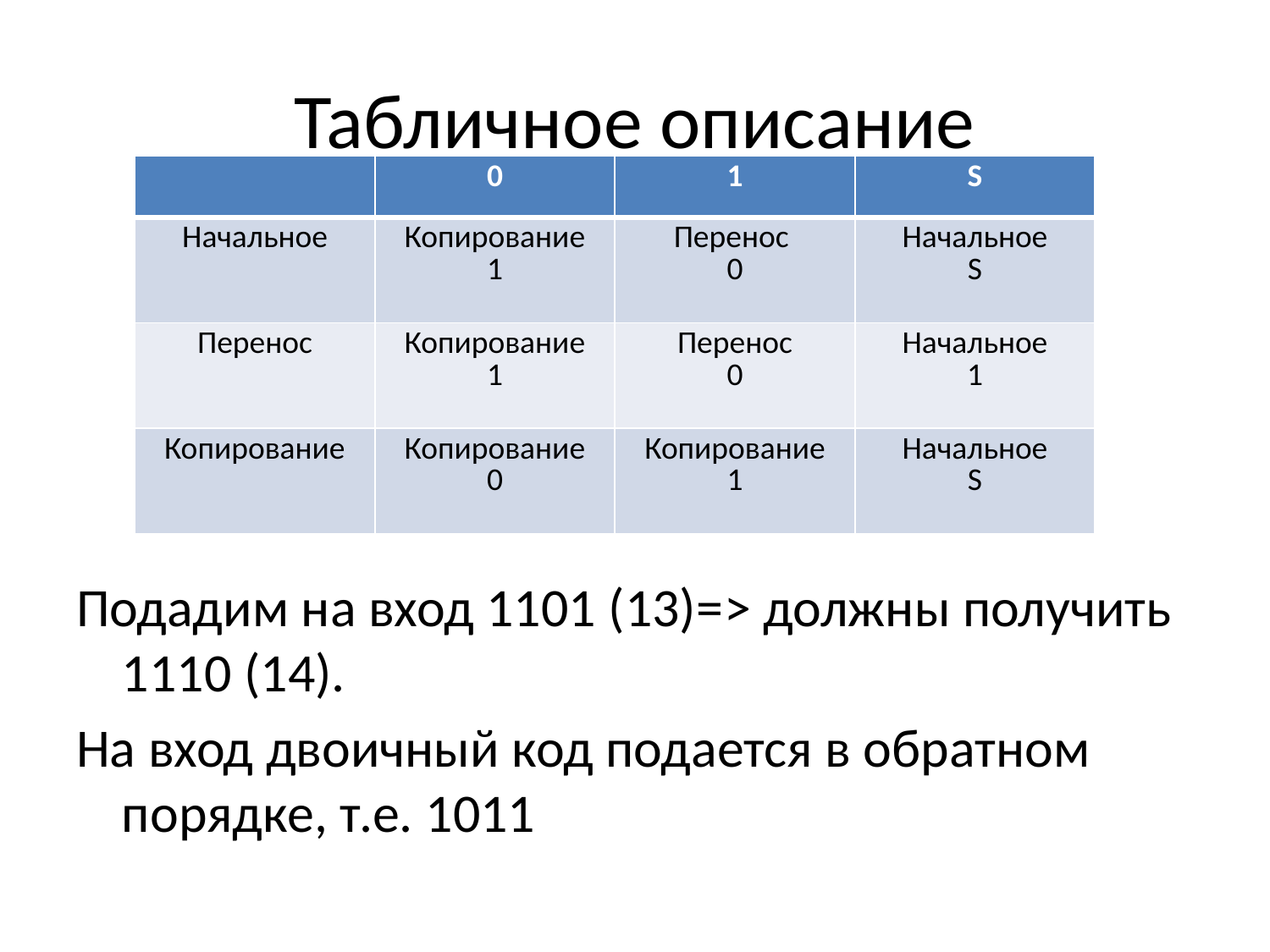

# Табличное описание
|  | 0 | 1 | S |
| --- | --- | --- | --- |
| Начальное | Копирование 1 | Перенос 0 | Начальное S |
| Перенос | Копирование 1 | Перенос 0 | Начальное 1 |
| Копирование | Копирование 0 | Копирование 1 | Начальное S |
Подадим на вход 1101 (13)=> должны получить 1110 (14).
На вход двоичный код подается в обратном порядке, т.е. 1011